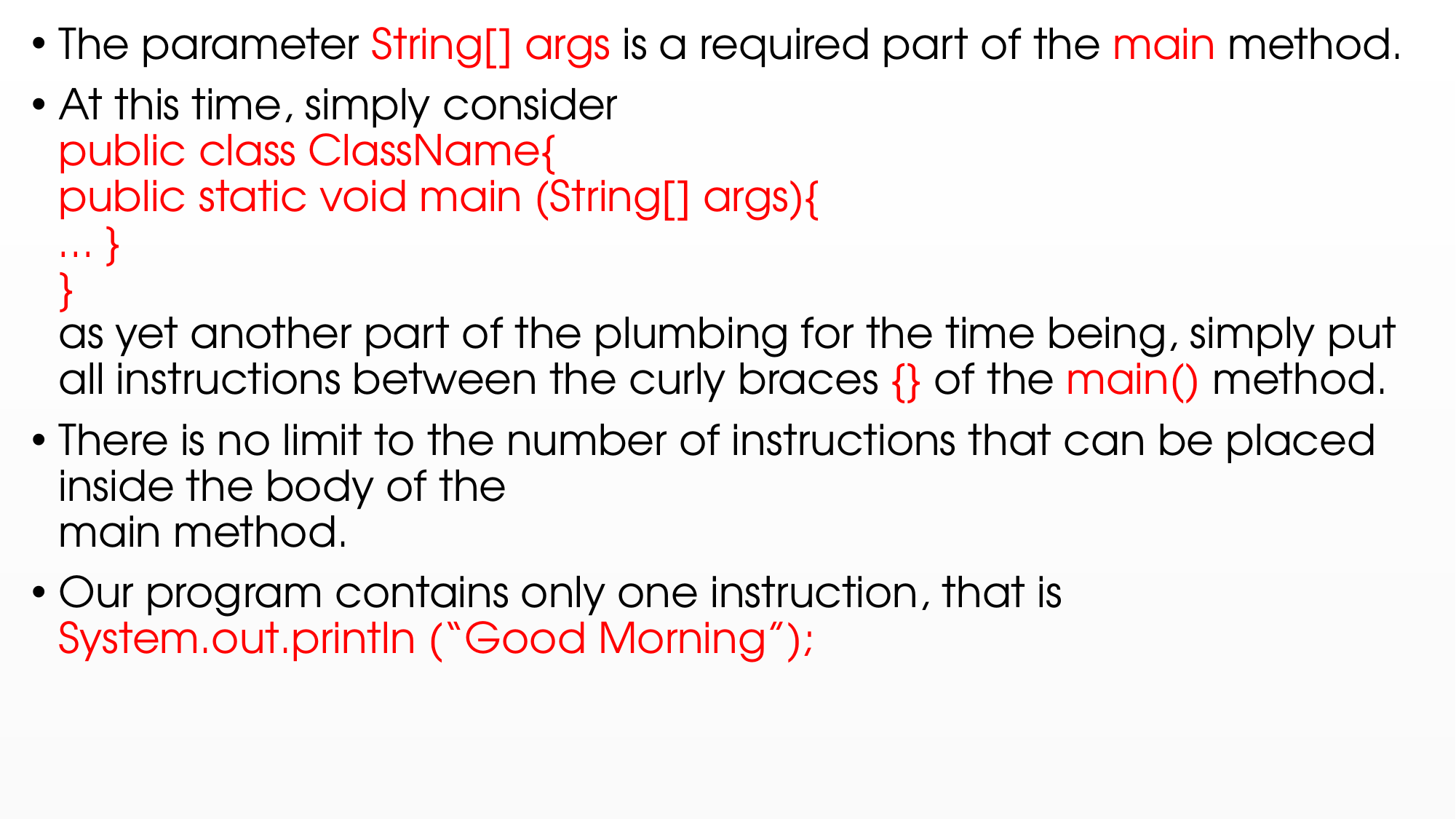

The parameter String[] args is a required part of the main method.
At this time, simply consider
public class ClassName{
public static void main (String[] args){
… }
}
as yet another part of the plumbing for the time being, simply put all instructions between the curly braces {} of the main() method.
There is no limit to the number of instructions that can be placed inside the body of the
main method.
Our program contains only one instruction, that is
System.out.println (“Good Morning”);